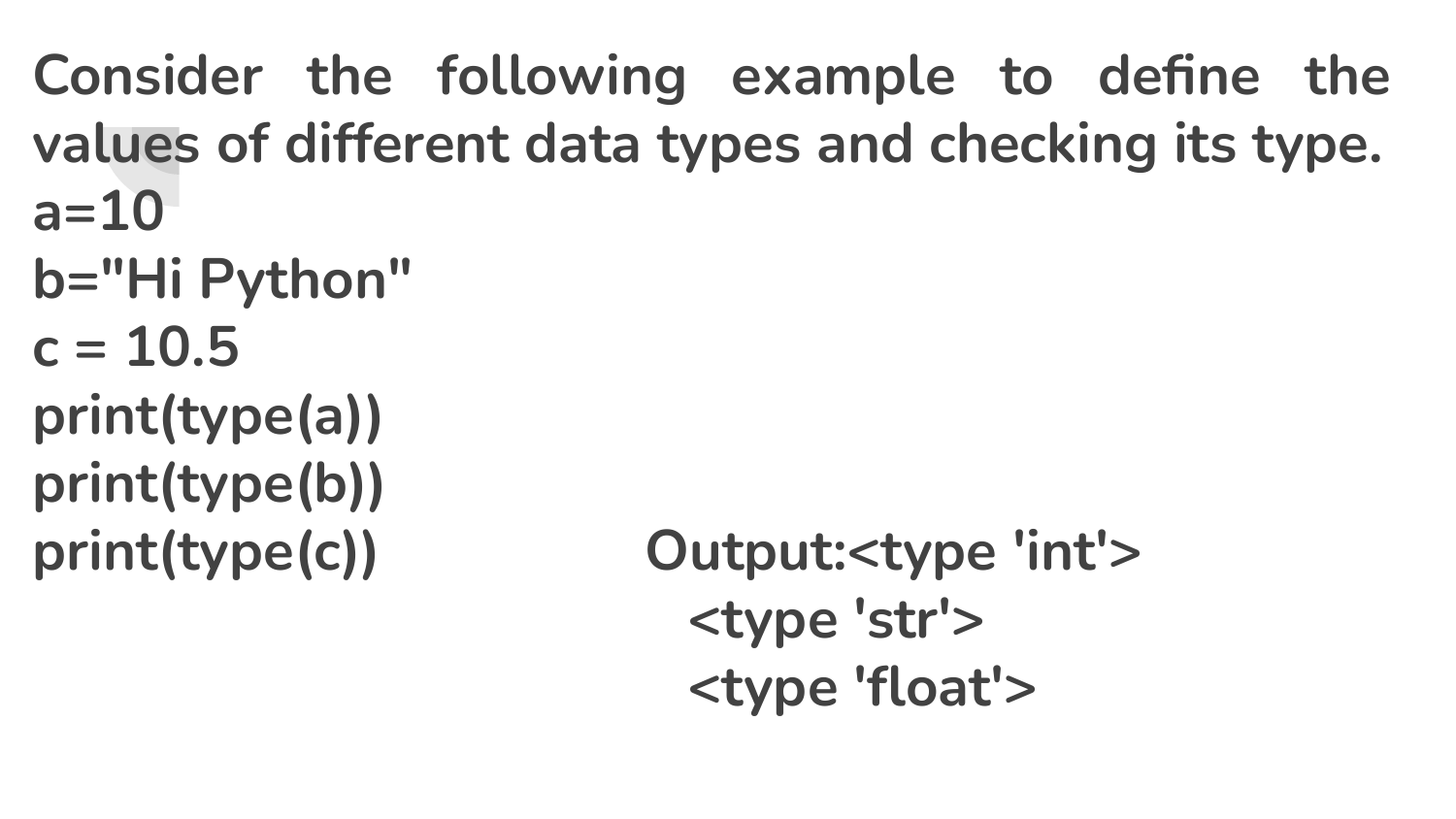

# Consider the following example to define the values of different data types and checking its type.
a=10
b="Hi Python"
c = 10.5
print(type(a))
print(type(b))
print(type(c))		  Output:<type 'int'>
<type 'str'>
<type 'float'>